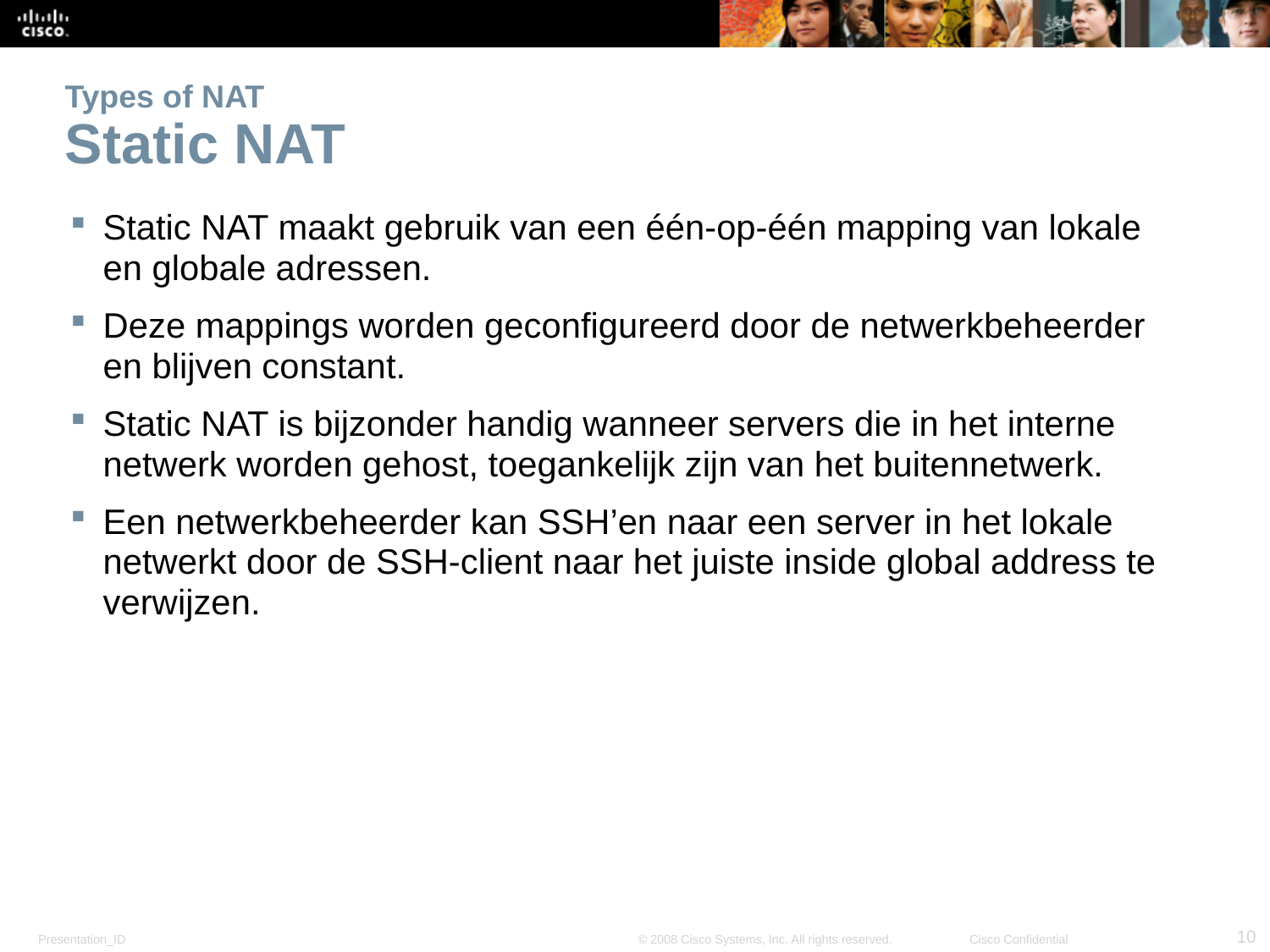

# Types of NAT Static NAT
Static NAT maakt gebruik van een één-op-één mapping van lokale en globale adressen.
Deze mappings worden geconfigureerd door de netwerkbeheerder en blijven constant.
Static NAT is bijzonder handig wanneer servers die in het interne netwerk worden gehost, toegankelijk zijn van het buitennetwerk.
Een netwerkbeheerder kan SSH’en naar een server in het lokale netwerkt door de SSH-client naar het juiste inside global address te verwijzen.